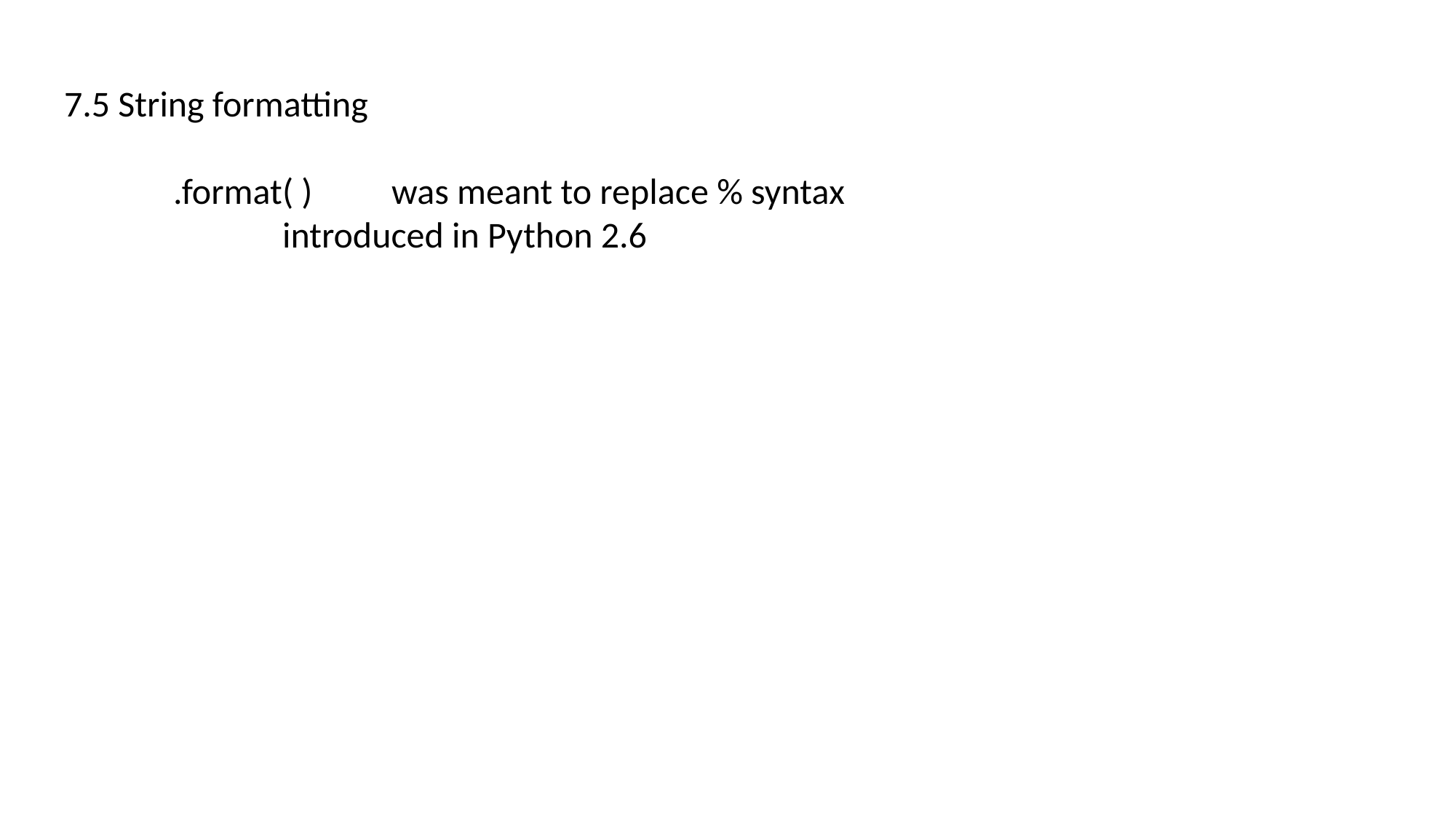

7.5 String formatting

	.format( )	was meant to replace % syntax
		introduced in Python 2.6